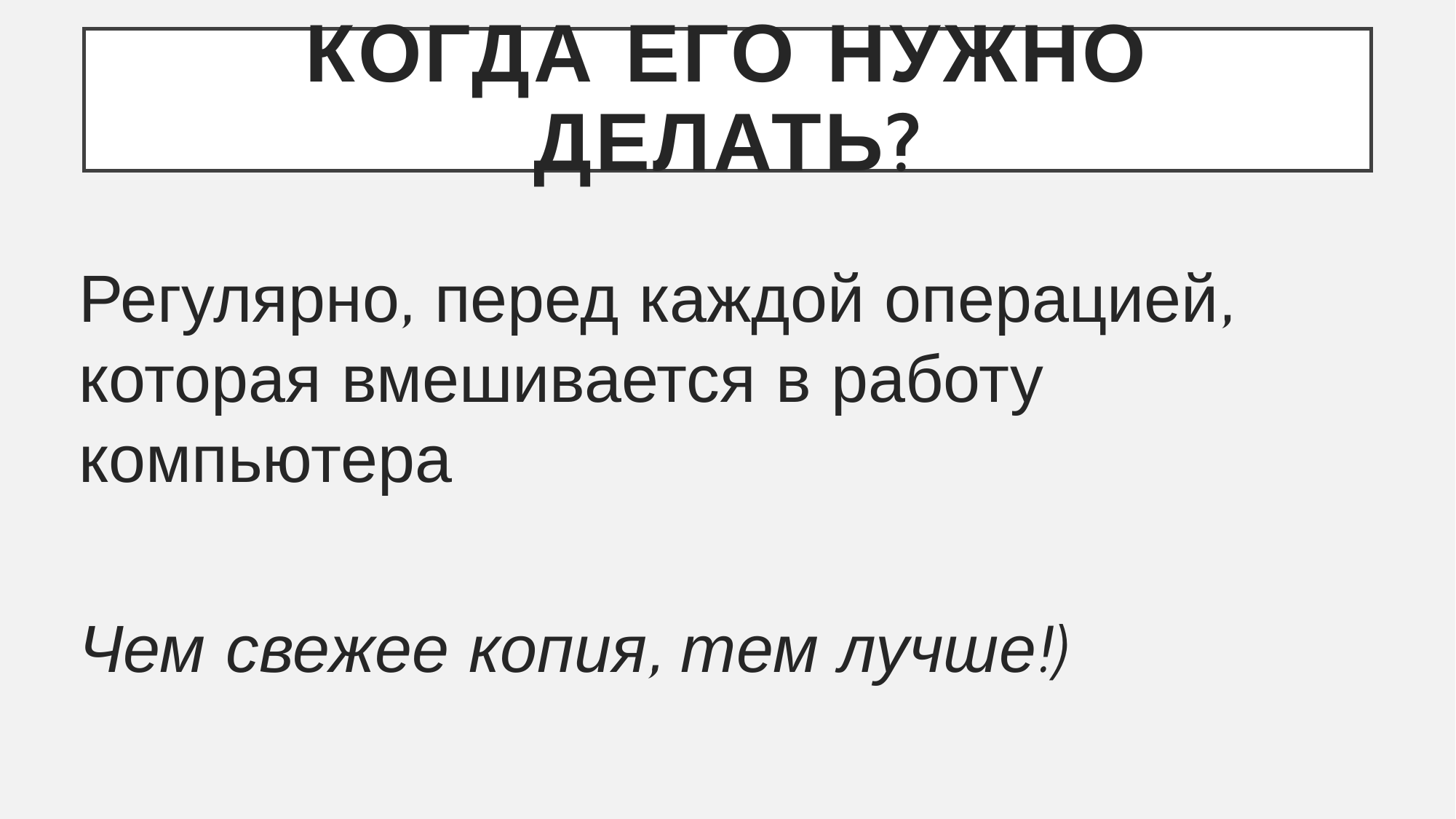

# Когда его нужно делать?
Регулярно, перед каждой операцией, которая вмешивается в работу компьютера

Чем свежее копия, тем лучше!)